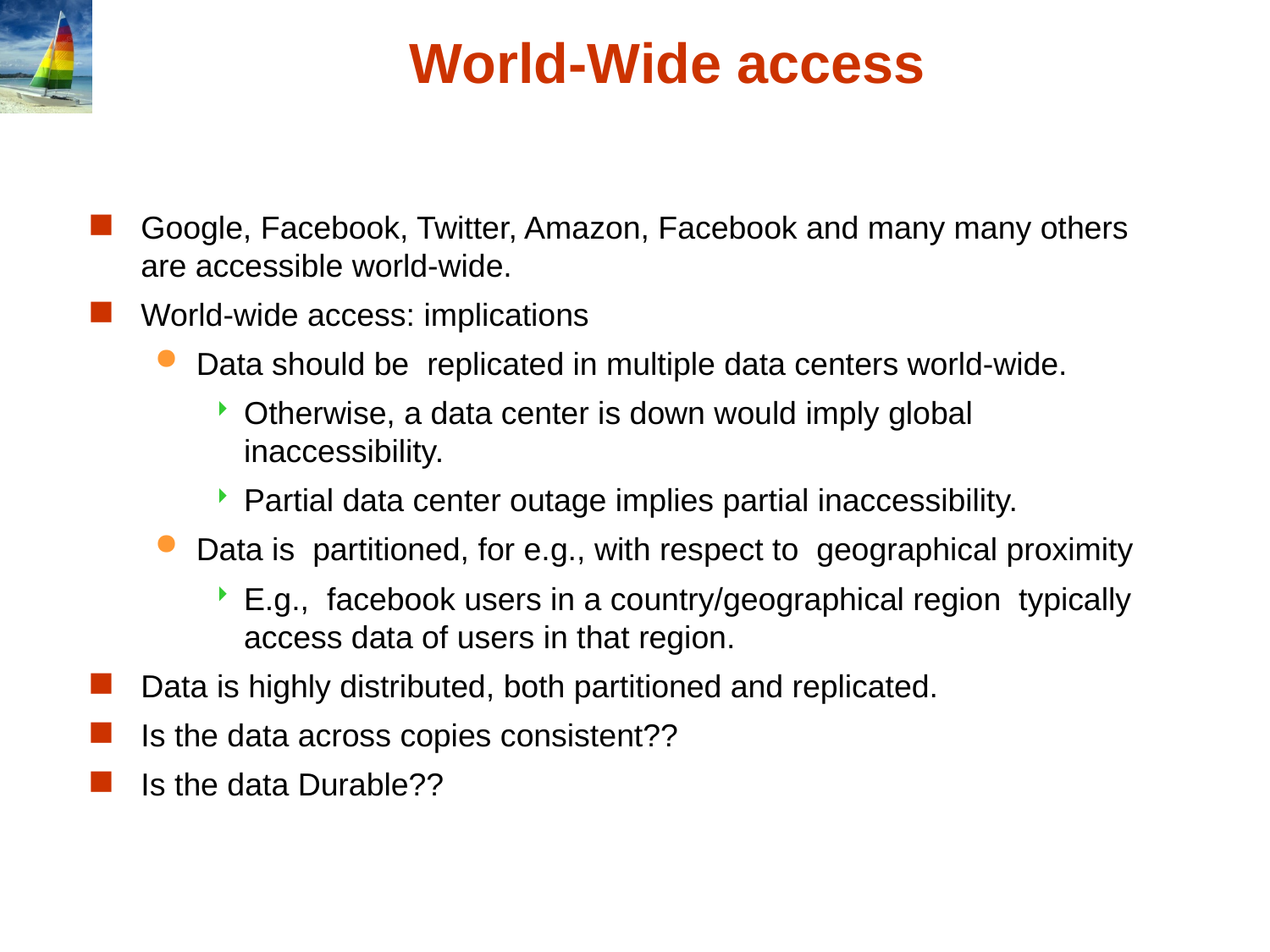

# World-Wide access

Google, Facebook, Twitter, Amazon, Facebook and many many others are accessible world-wide.
World-wide access: implications
Data should be  replicated in multiple data centers world-wide.
Otherwise, a data center is down would imply global inaccessibility.
Partial data center outage implies partial inaccessibility.
Data is  partitioned, for e.g., with respect to  geographical proximity
E.g.,  facebook users in a country/geographical region  typically access data of users in that region.
Data is highly distributed, both partitioned and replicated.
Is the data across copies consistent??
Is the data Durable??